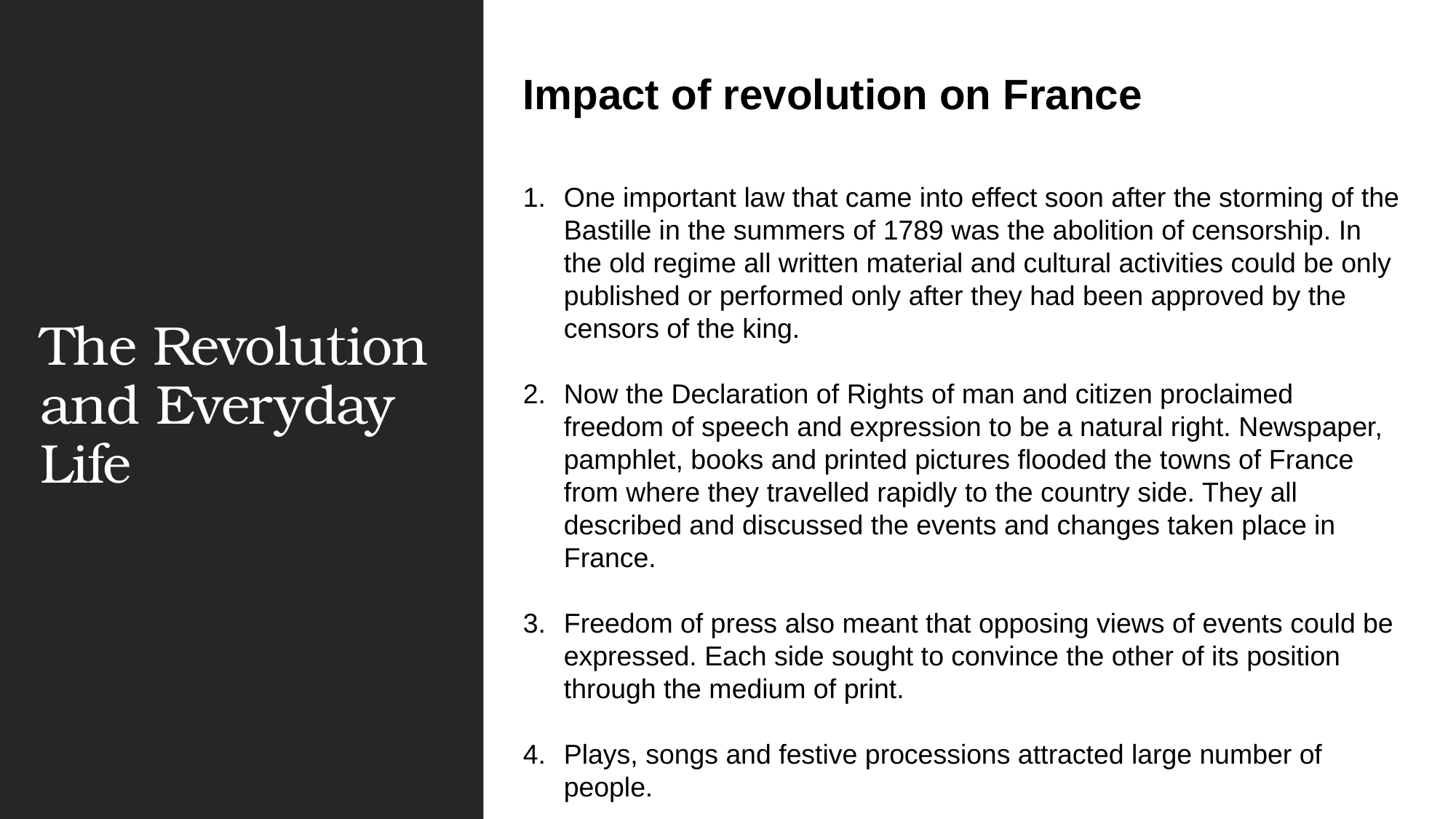

# The Revolution and Everyday Life
Impact of revolution on France
One important law that came into effect soon after the storming of the Bastille in the summers of 1789 was the abolition of censorship. In the old regime all written material and cultural activities could be only published or performed only after they had been approved by the censors of the king.
Now the Declaration of Rights of man and citizen proclaimed freedom of speech and expression to be a natural right. Newspaper, pamphlet, books and printed pictures flooded the towns of France from where they travelled rapidly to the country side. They all described and discussed the events and changes taken place in France.
Freedom of press also meant that opposing views of events could be expressed. Each side sought to convince the other of its position through the medium of print.
Plays, songs and festive processions attracted large number of people.